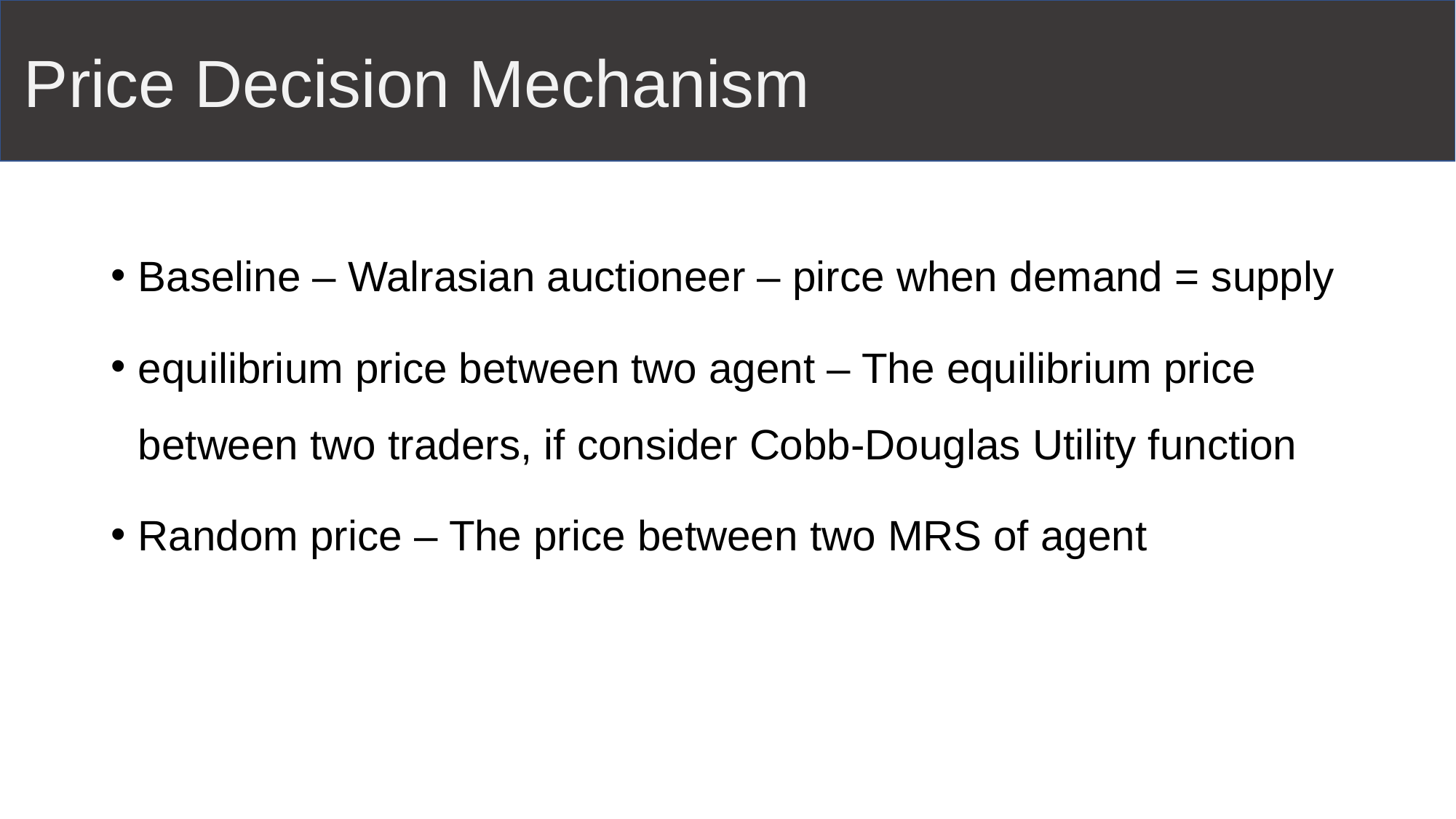

# Price Decision Mechanism
Baseline – Walrasian auctioneer – pirce when demand = supply
equilibrium price between two agent – The equilibrium price between two traders, if consider Cobb-Douglas Utility function
Random price – The price between two MRS of agent